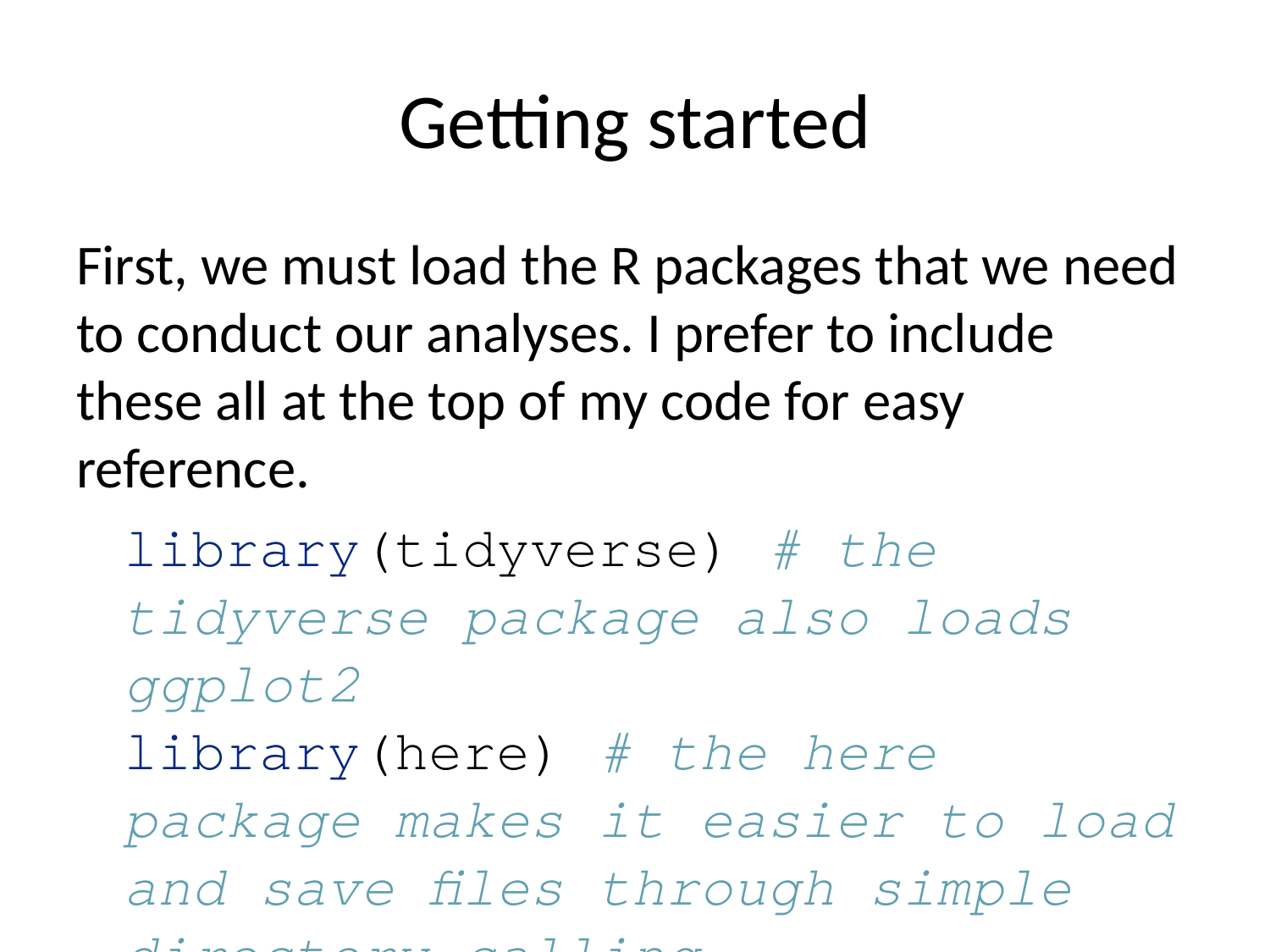

# Getting started
First, we must load the R packages that we need to conduct our analyses. I prefer to include these all at the top of my code for easy reference.
library(tidyverse) # the tidyverse package also loads ggplot2
library(here) # the here package makes it easier to load and save files through simple directory calling
library(ggsignif) # we'll use this package later on to create error bars
Next, we have to read in our data. All of the data is in .csv format.
# the metadata contains info on the age, sex, and type of viral infection of the patient # columns capture metadata, and rows represent each patient metadata <- read.csv(file = here("input_data", "metatable_with_viral_status.csv")) # the gene counts file contains the number of transcripts for each gene per each individual # columns represent patients, while rows represent gene counts genecounts <- read.csv(file = here("input_data", "swab_gene_counts.csv"))